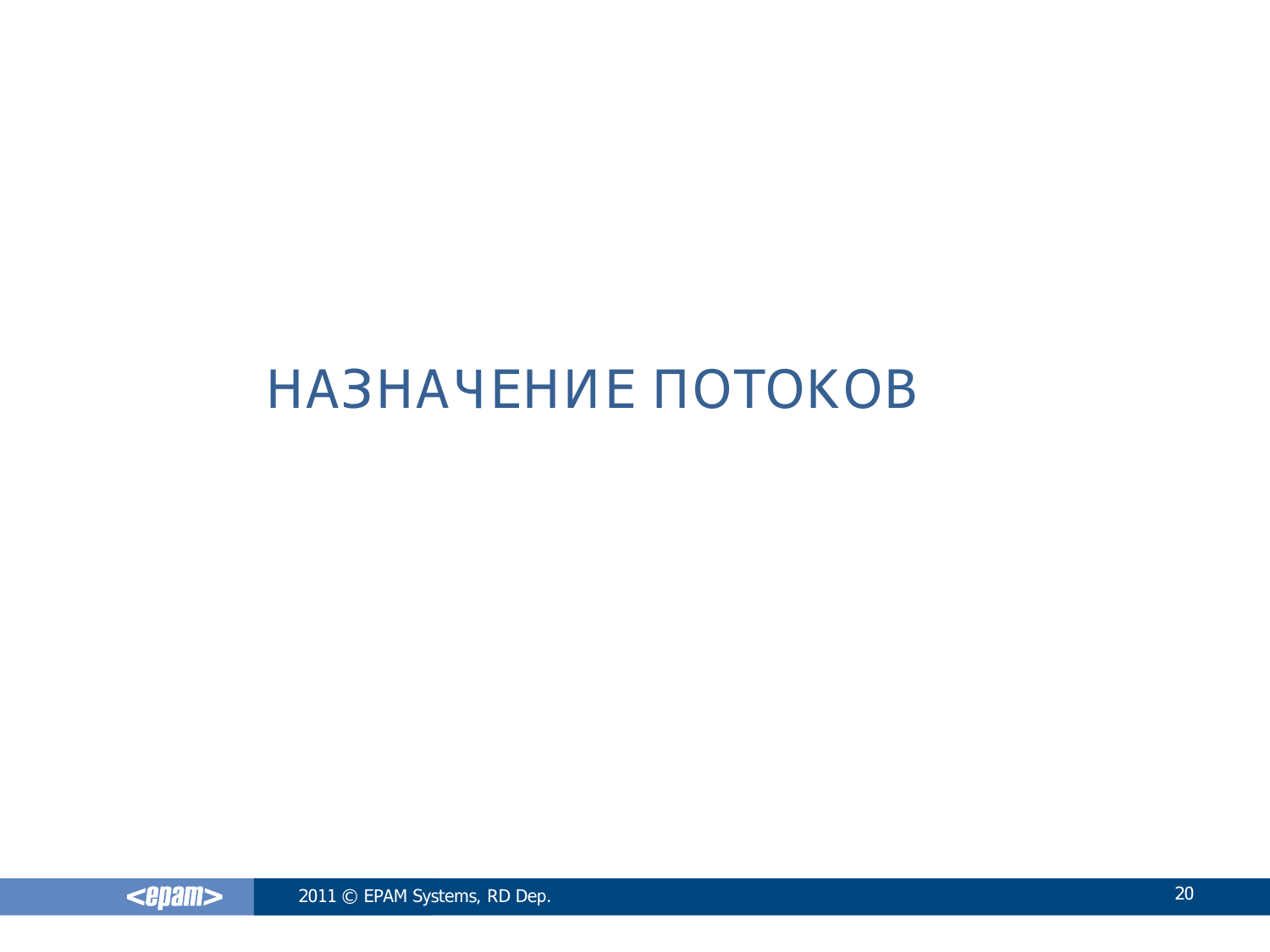

# Назначение потоков
20
2011 © EPAM Systems, RD Dep.